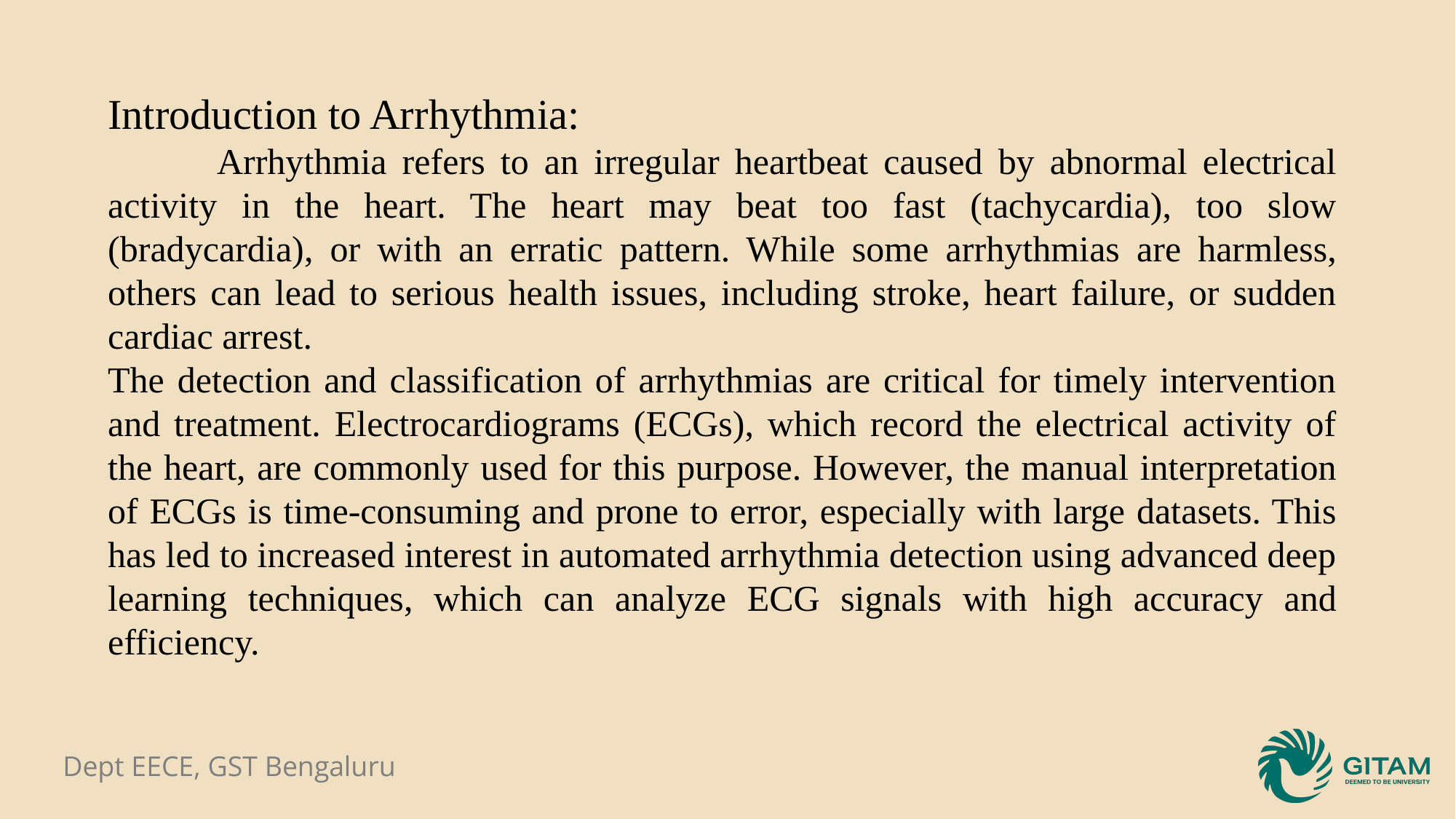

Introduction to Arrhythmia:
	Arrhythmia refers to an irregular heartbeat caused by abnormal electrical activity in the heart. The heart may beat too fast (tachycardia), too slow (bradycardia), or with an erratic pattern. While some arrhythmias are harmless, others can lead to serious health issues, including stroke, heart failure, or sudden cardiac arrest.
The detection and classification of arrhythmias are critical for timely intervention and treatment. Electrocardiograms (ECGs), which record the electrical activity of the heart, are commonly used for this purpose. However, the manual interpretation of ECGs is time-consuming and prone to error, especially with large datasets. This has led to increased interest in automated arrhythmia detection using advanced deep learning techniques, which can analyze ECG signals with high accuracy and efficiency.